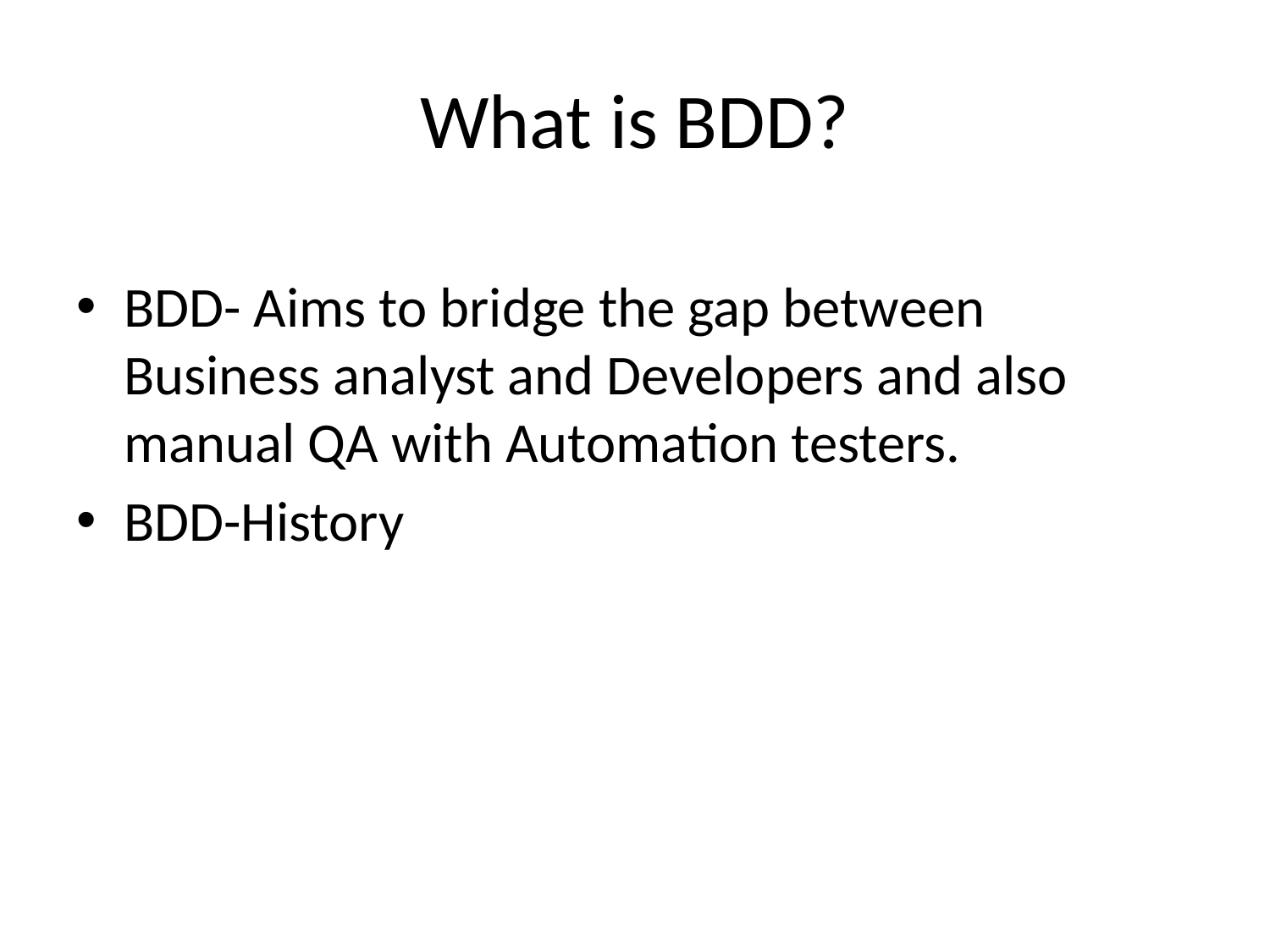

# What is BDD?
BDD- Aims to bridge the gap between Business analyst and Developers and also manual QA with Automation testers.
BDD-History